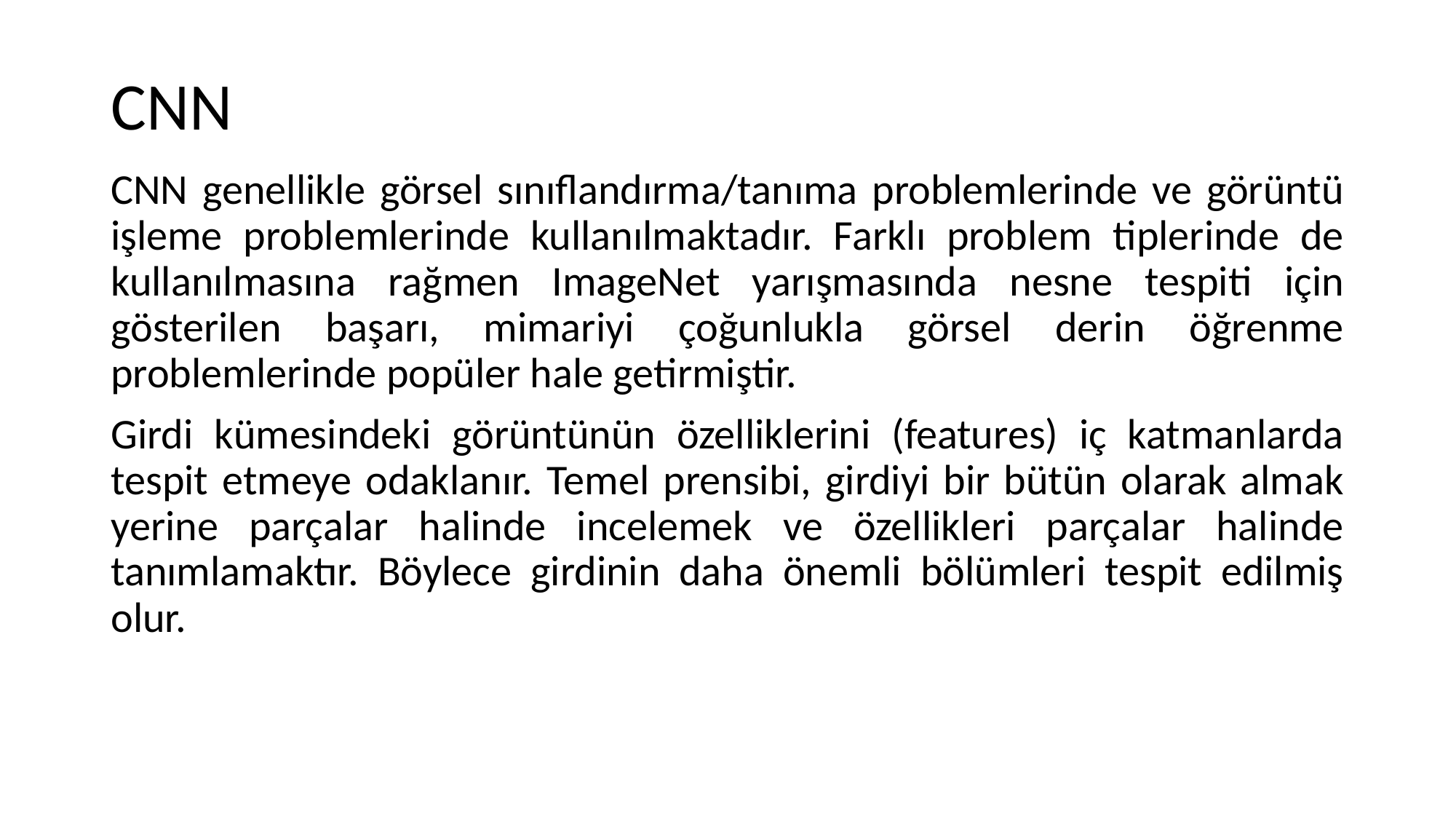

# CNN
CNN genellikle görsel sınıflandırma/tanıma problemlerinde ve görüntü işleme problemlerinde kullanılmaktadır. Farklı problem tiplerinde de kullanılmasına rağmen ImageNet yarışmasında nesne tespiti için gösterilen başarı, mimariyi çoğunlukla görsel derin öğrenme problemlerinde popüler hale getirmiştir.
Girdi kümesindeki görüntünün özelliklerini (features) iç katmanlarda tespit etmeye odaklanır. Temel prensibi, girdiyi bir bütün olarak almak yerine parçalar halinde incelemek ve özellikleri parçalar halinde tanımlamaktır. Böylece girdinin daha önemli bölümleri tespit edilmiş olur.